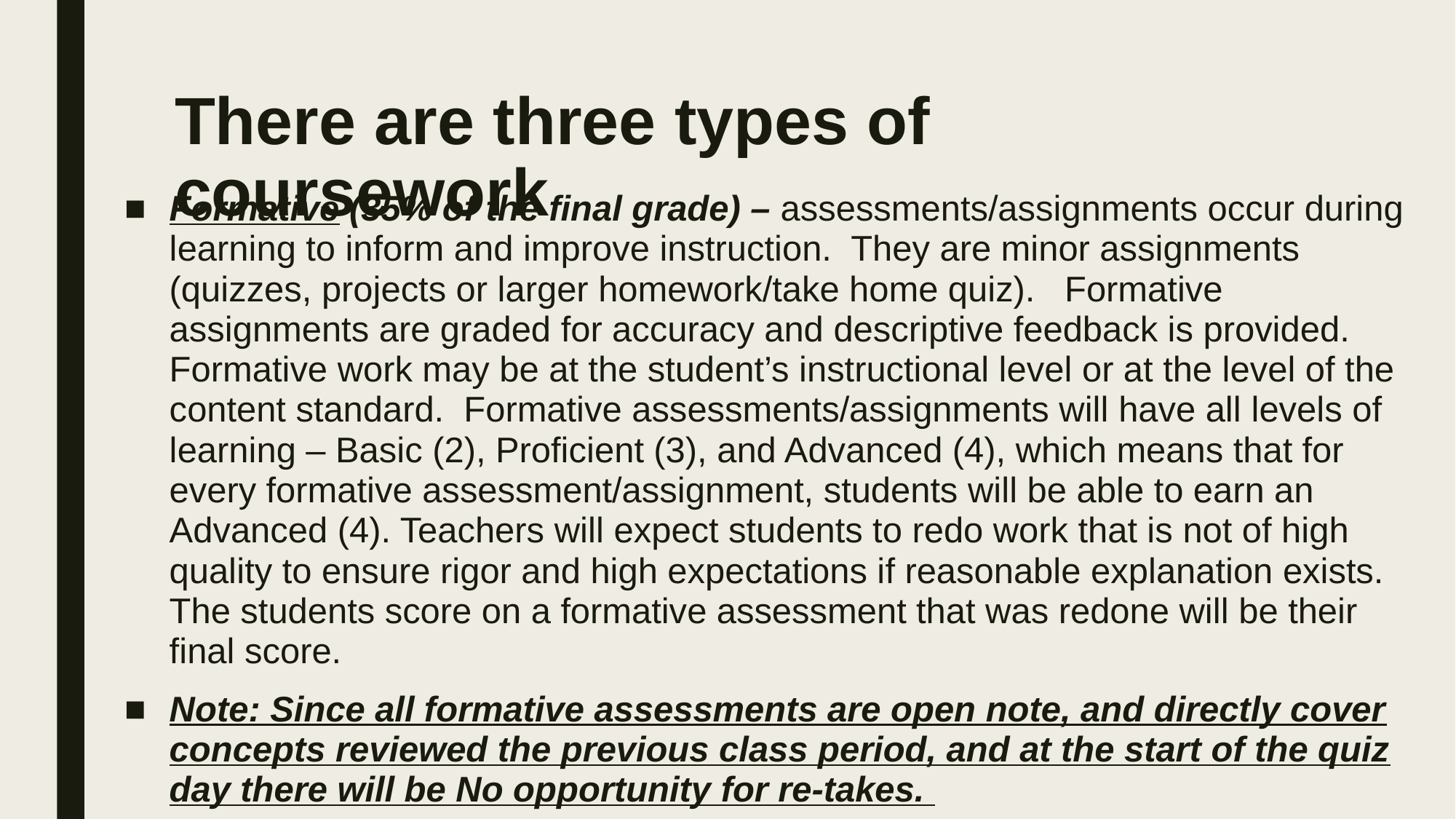

# There are three types of coursework
Formative (35% of the final grade) – assessments/assignments occur during learning to inform and improve instruction.  They are minor assignments (quizzes, projects or larger homework/take home quiz).   Formative assignments are graded for accuracy and descriptive feedback is provided.  Formative work may be at the student’s instructional level or at the level of the content standard.  Formative assessments/assignments will have all levels of learning – Basic (2), Proficient (3), and Advanced (4), which means that for every formative assessment/assignment, students will be able to earn an Advanced (4). Teachers will expect students to redo work that is not of high quality to ensure rigor and high expectations if reasonable explanation exists. The students score on a formative assessment that was redone will be their final score.
Note: Since all formative assessments are open note, and directly cover concepts reviewed the previous class period, and at the start of the quiz day there will be No opportunity for re-takes.